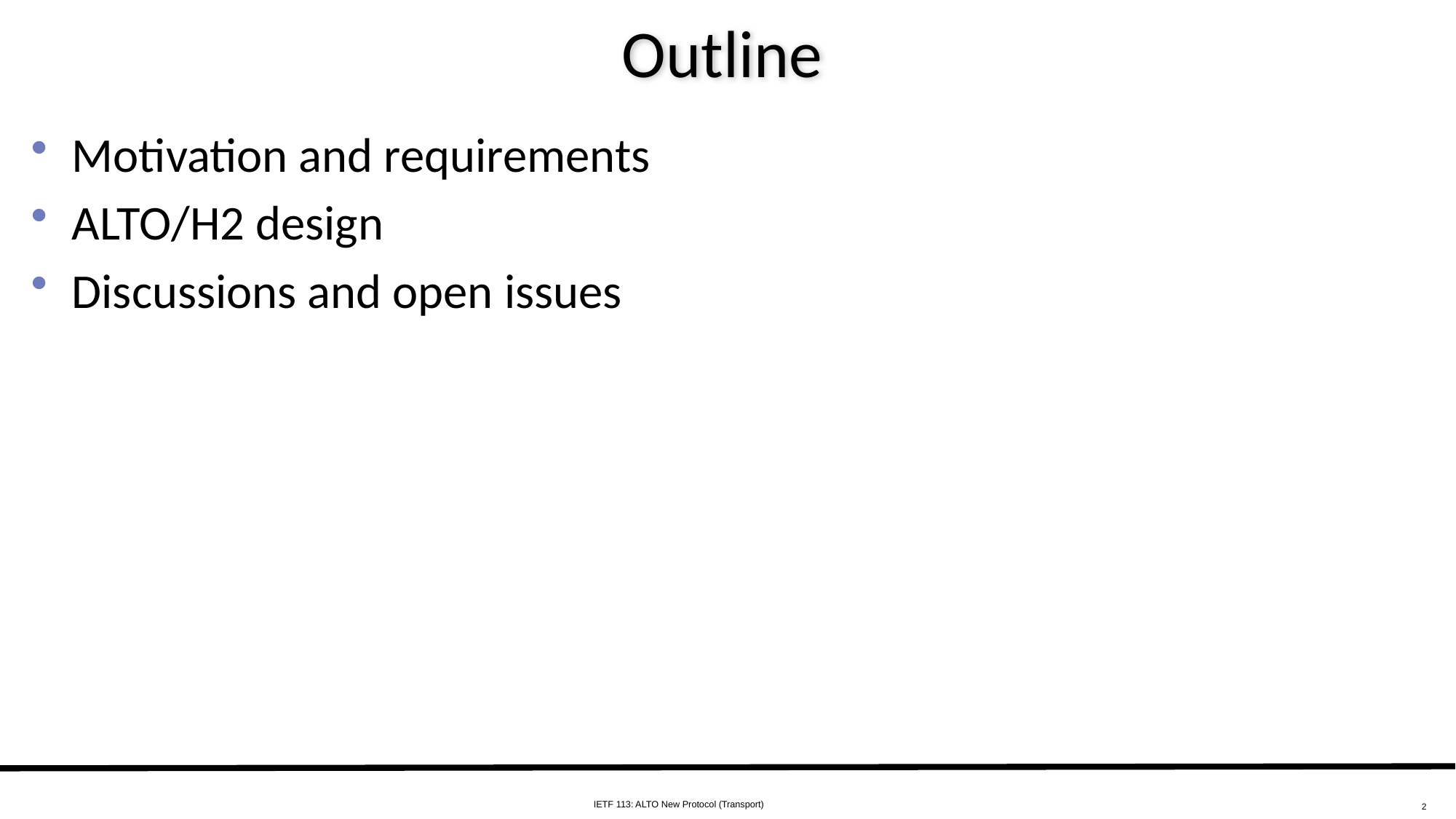

# Outline
Motivation and requirements
ALTO/H2 design
Discussions and open issues